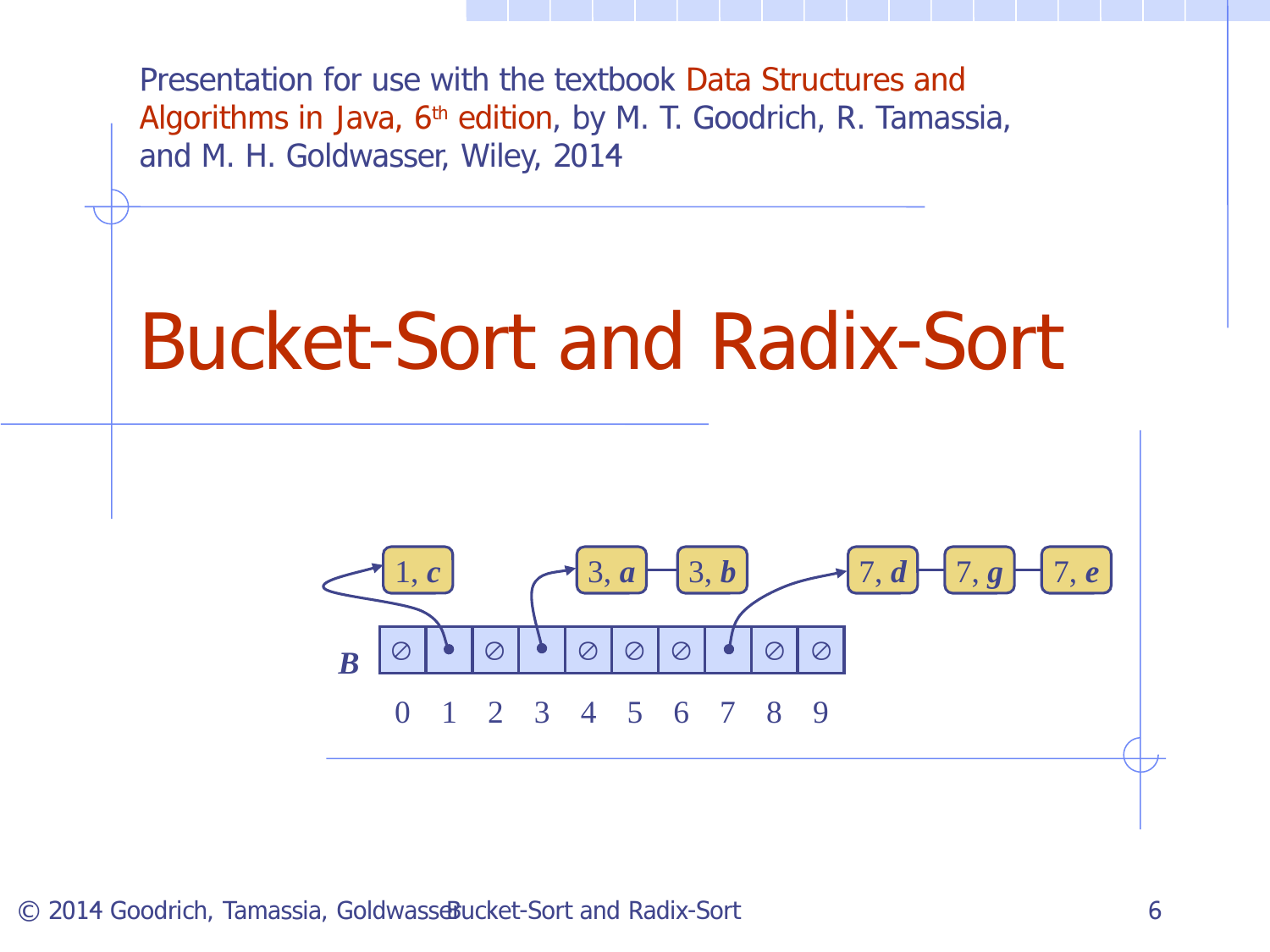

Presentation for use with the textbook Data Structures and Algorithms in Java, 6th edition, by M. T. Goodrich, R. Tamassia, and M. H. Goldwasser, Wiley, 2014
# Bucket-Sort and Radix-Sort
1, c
3, a
3, b
7, d
7, g
7, e

∅
∅
∅
∅
∅
∅
∅
0
1
2
3
4
5
6
7
8
9
B
Bucket-Sort and Radix-Sort
6